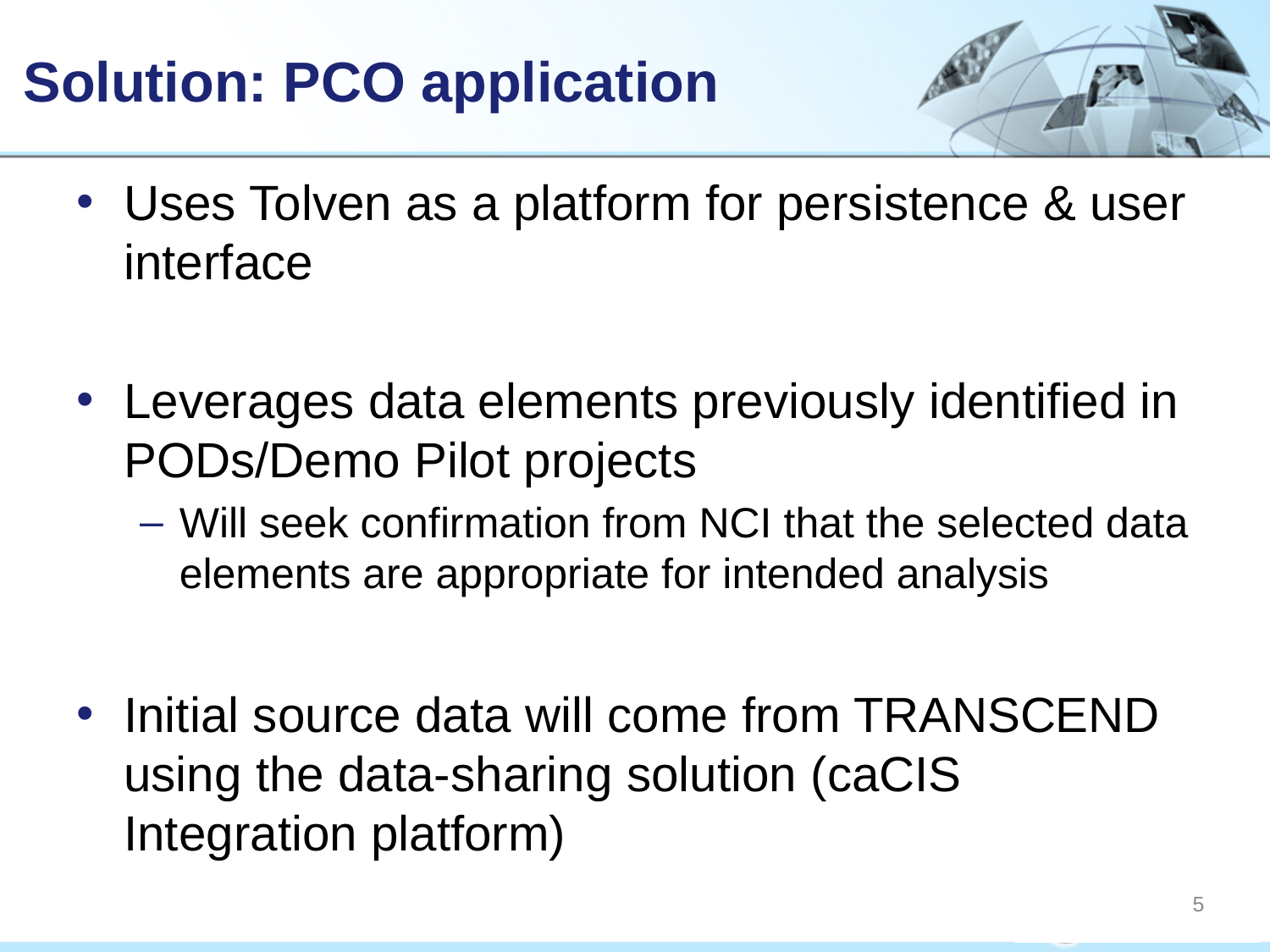

# Solution: PCO application
Uses Tolven as a platform for persistence & user interface

Leverages data elements previously identified in PODs/Demo Pilot projects
Will seek confirmation from NCI that the selected data elements are appropriate for intended analysis

Initial source data will come from TRANSCEND using the data-sharing solution (caCIS Integration platform)
5